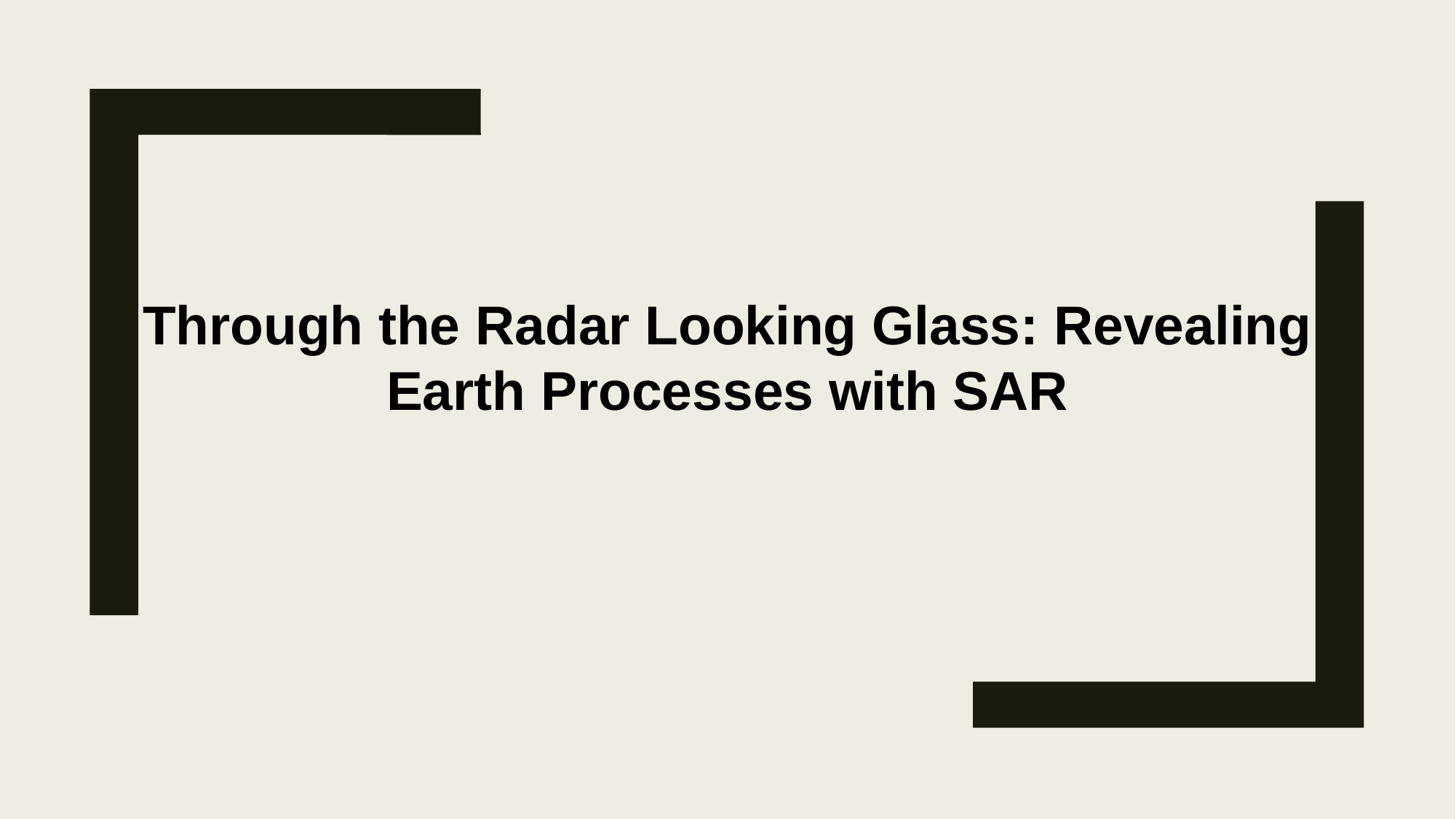

Through the Radar Looking Glass: Revealing Earth Processes with SAR